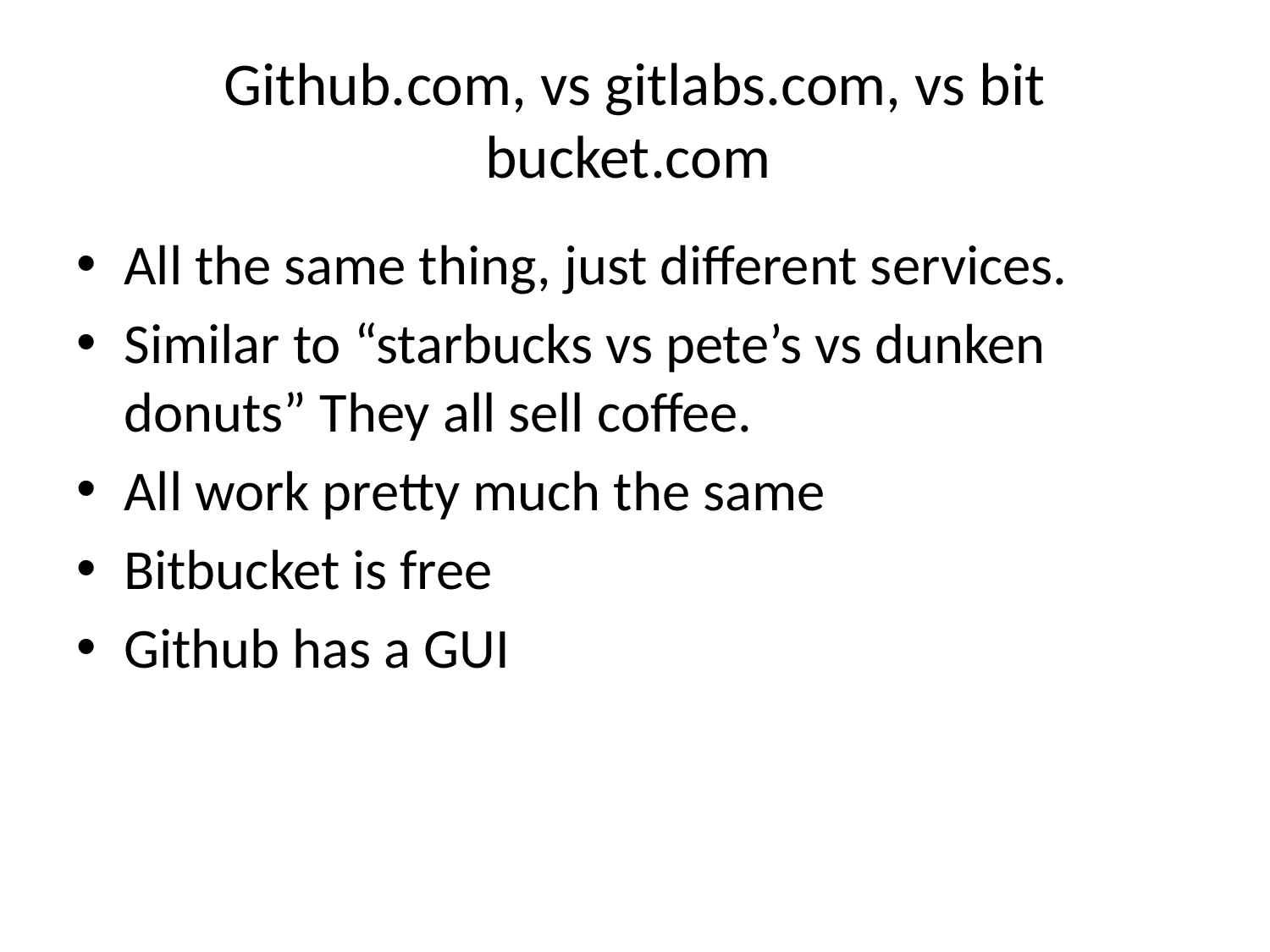

# Github.com, vs gitlabs.com, vs bit bucket.com
All the same thing, just different services.
Similar to “starbucks vs pete’s vs dunken donuts” They all sell coffee.
All work pretty much the same
Bitbucket is free
Github has a GUI